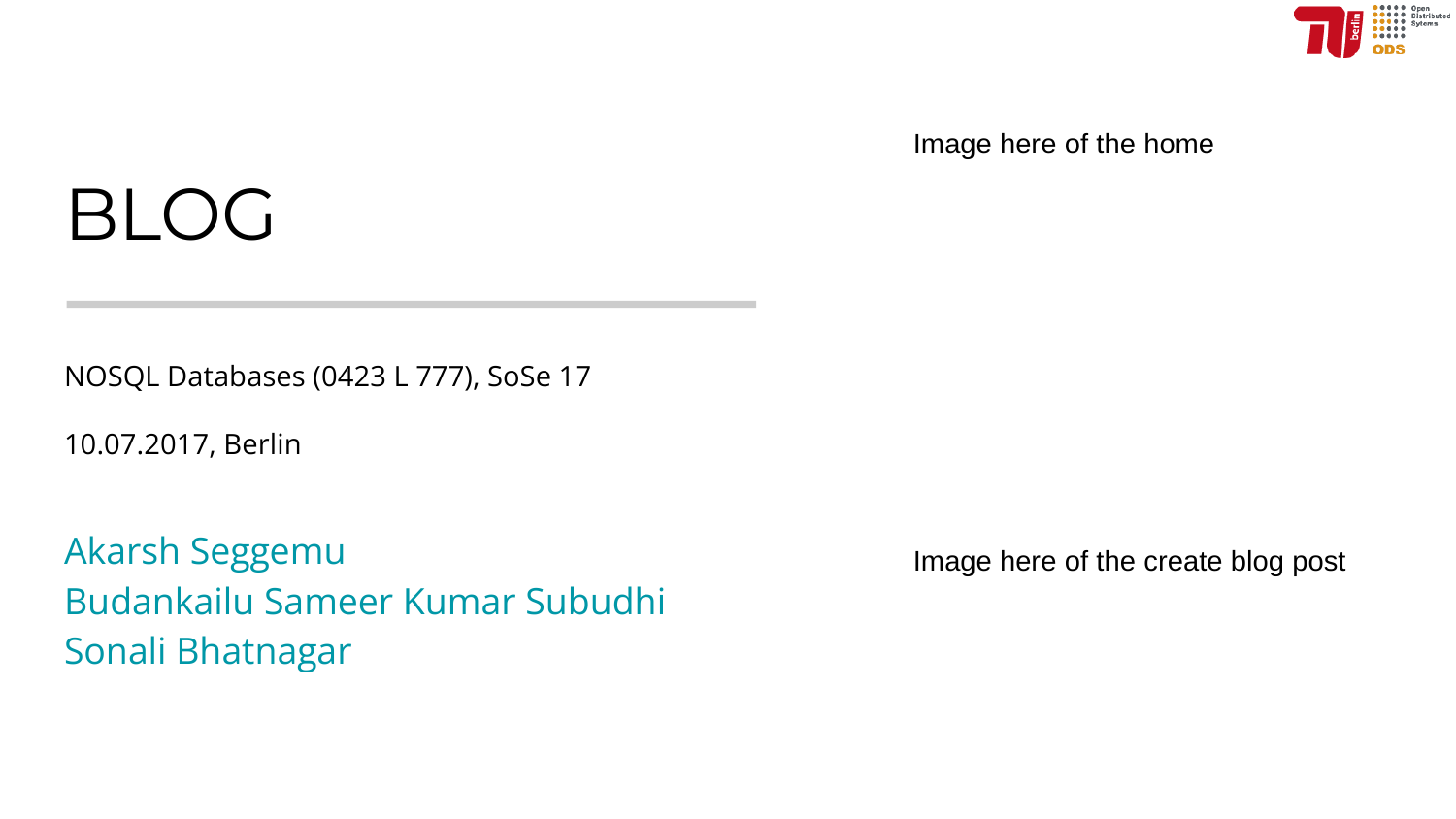

# BLOG
Image here of the home

NOSQL Databases (0423 L 777), SoSe 17
10.07.2017, Berlin
Akarsh Seggemu
Budankailu Sameer Kumar Subudhi
Sonali Bhatnagar

Image here of the create blog post